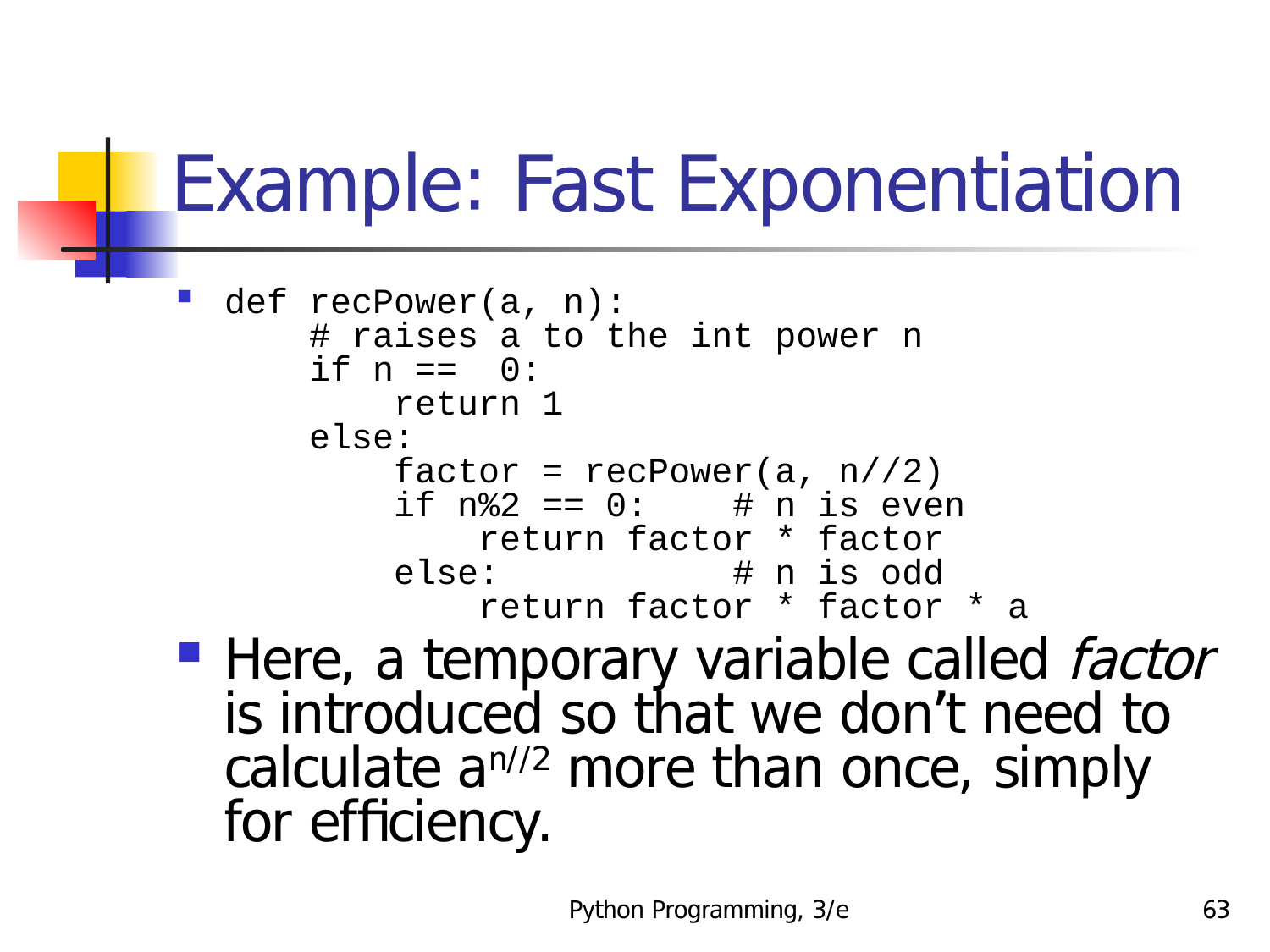

# Example: Fast Exponentiation
def recPower(a, n):
    # raises a to the int power n
    if n ==  0:
        return 1
    else:
        factor = recPower(a, n//2)
        if n%2 == 0:    # n is even
            return factor * factor
        else:           # n is odd
            return factor * factor * a
Here, a temporary variable called factor is introduced so that we don’t need to calculate an//2 more than once, simply for efficiency.
Python Programming, 3/e
63